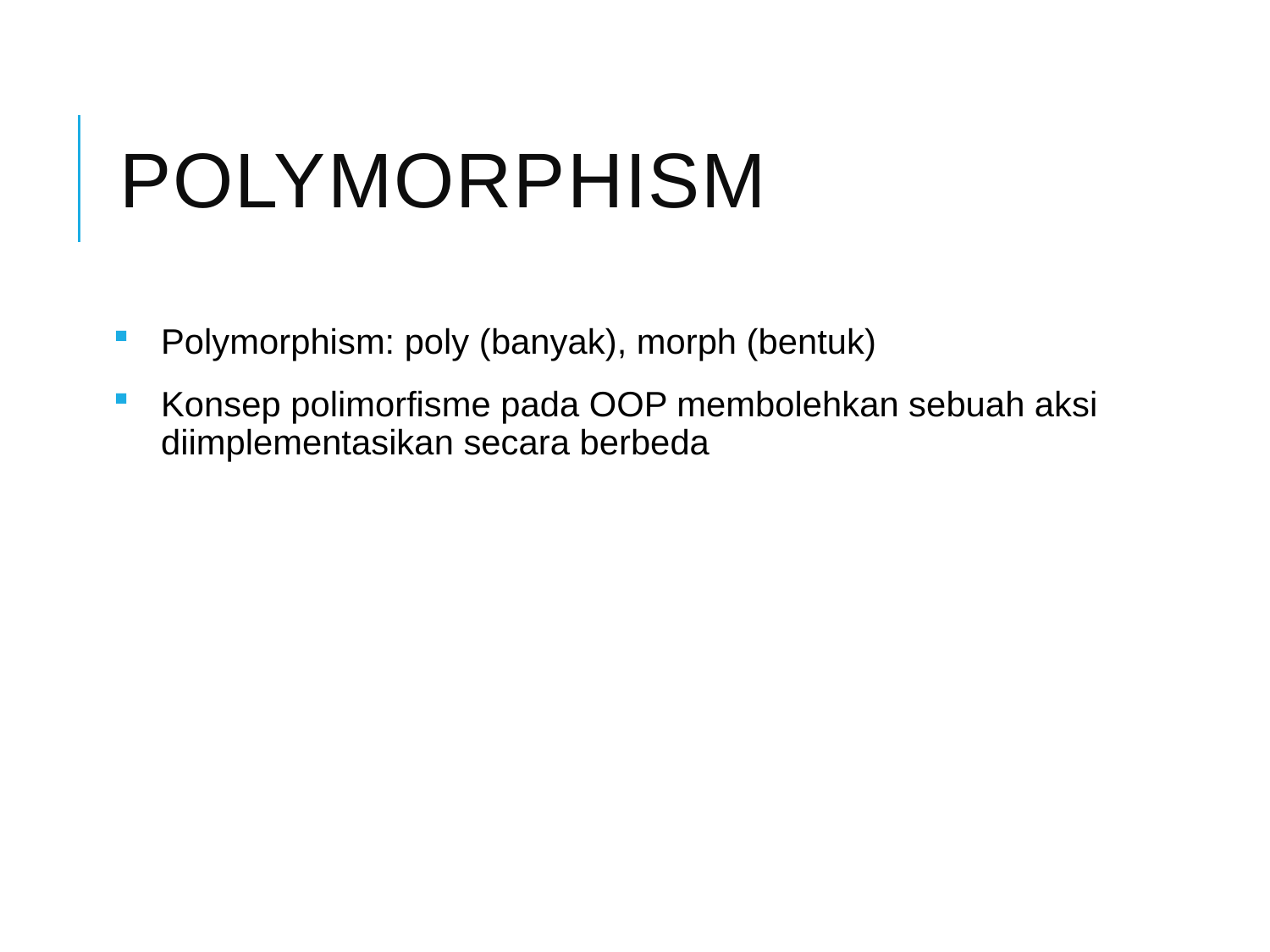

# Polymorphism
Polymorphism: poly (banyak), morph (bentuk)
Konsep polimorfisme pada OOP membolehkan sebuah aksi diimplementasikan secara berbeda